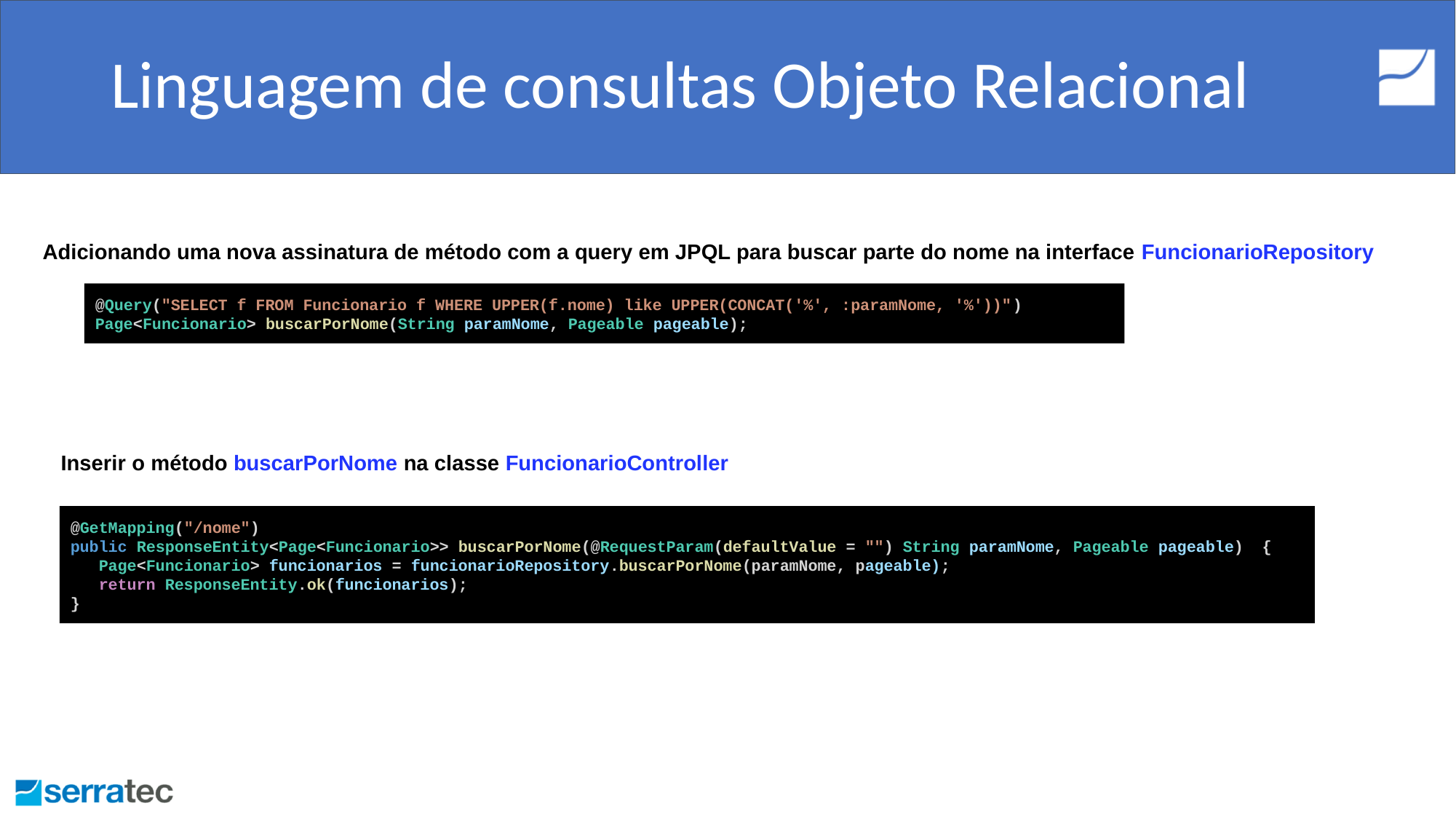

# Linguagem de consultas Objeto Relacional
Adicionando uma nova assinatura de método com a query em JPQL para buscar parte do nome na interface FuncionarioRepository

@Query("SELECT f FROM Funcionario f WHERE UPPER(f.nome) like UPPER(CONCAT('%', :paramNome, '%'))")
Page<Funcionario> buscarPorNome(String paramNome, Pageable pageable);
Inserir o método buscarPorNome na classe FuncionarioController

@GetMapping("/nome")
public ResponseEntity<Page<Funcionario>> buscarPorNome(@RequestParam(defaultValue = "") String paramNome, Pageable pageable)  {
   Page<Funcionario> funcionarios = funcionarioRepository.buscarPorNome(paramNome, pageable);
   return ResponseEntity.ok(funcionarios);
}